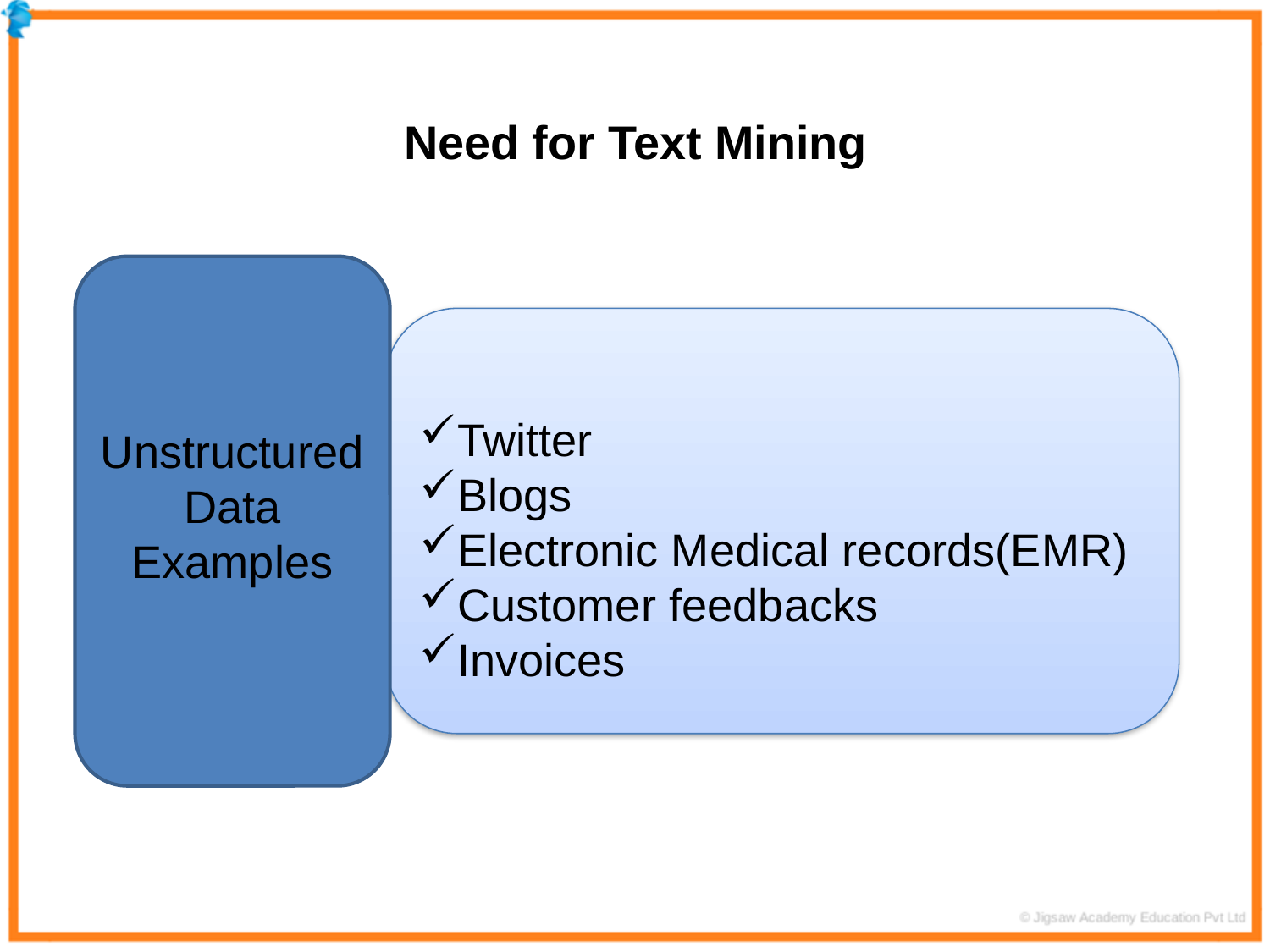

Need for Text Mining

Twitter
Blogs
Electronic Medical records(EMR)
Customer feedbacks
Invoices
Unstructured
 Data
Examples